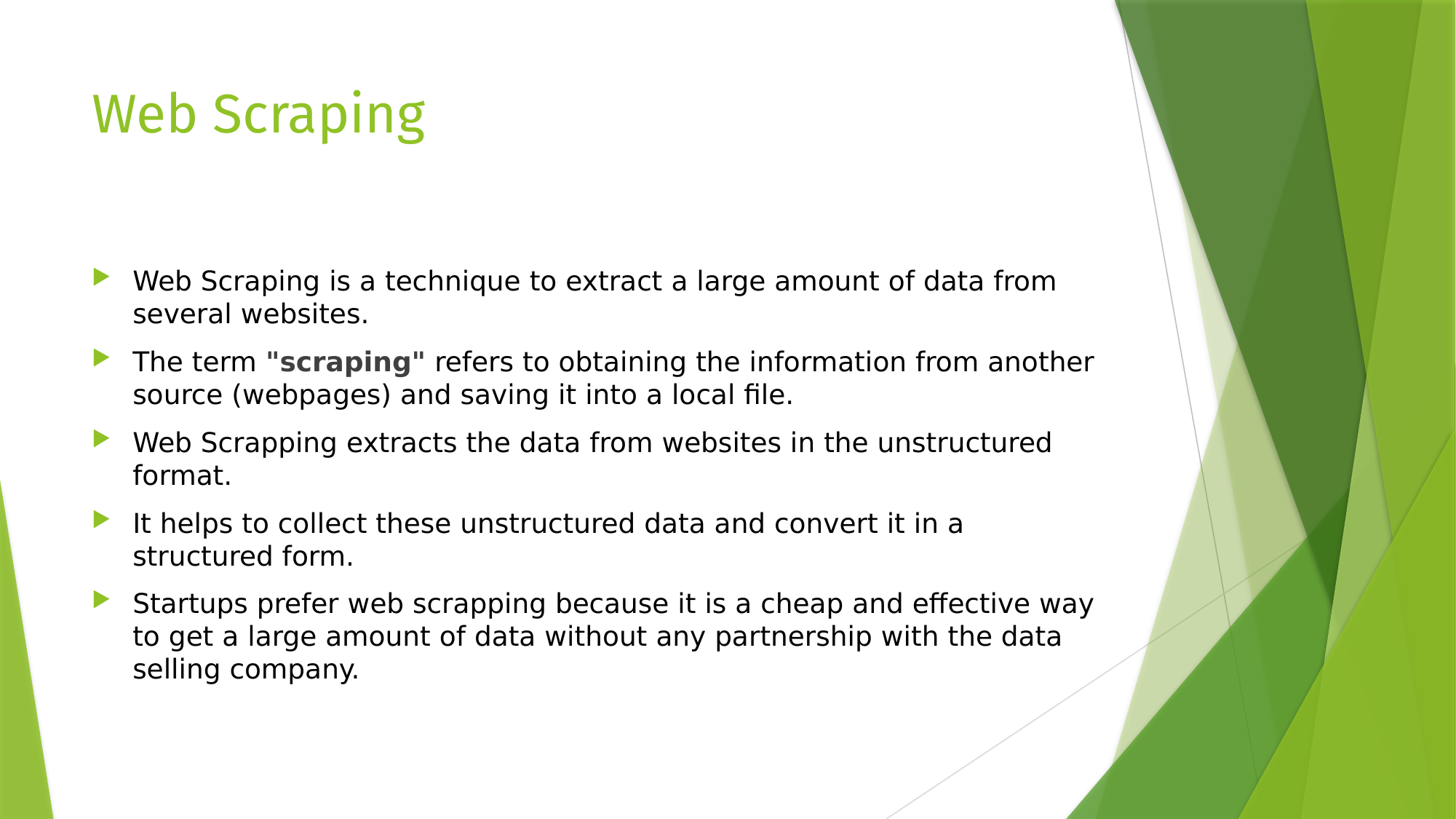

# Web Scraping
Web Scraping is a technique to extract a large amount of data from several websites.
The term "scraping" refers to obtaining the information from another source (webpages) and saving it into a local file.
Web Scrapping extracts the data from websites in the unstructured format.
It helps to collect these unstructured data and convert it in a structured form.
Startups prefer web scrapping because it is a cheap and effective way to get a large amount of data without any partnership with the data selling company.